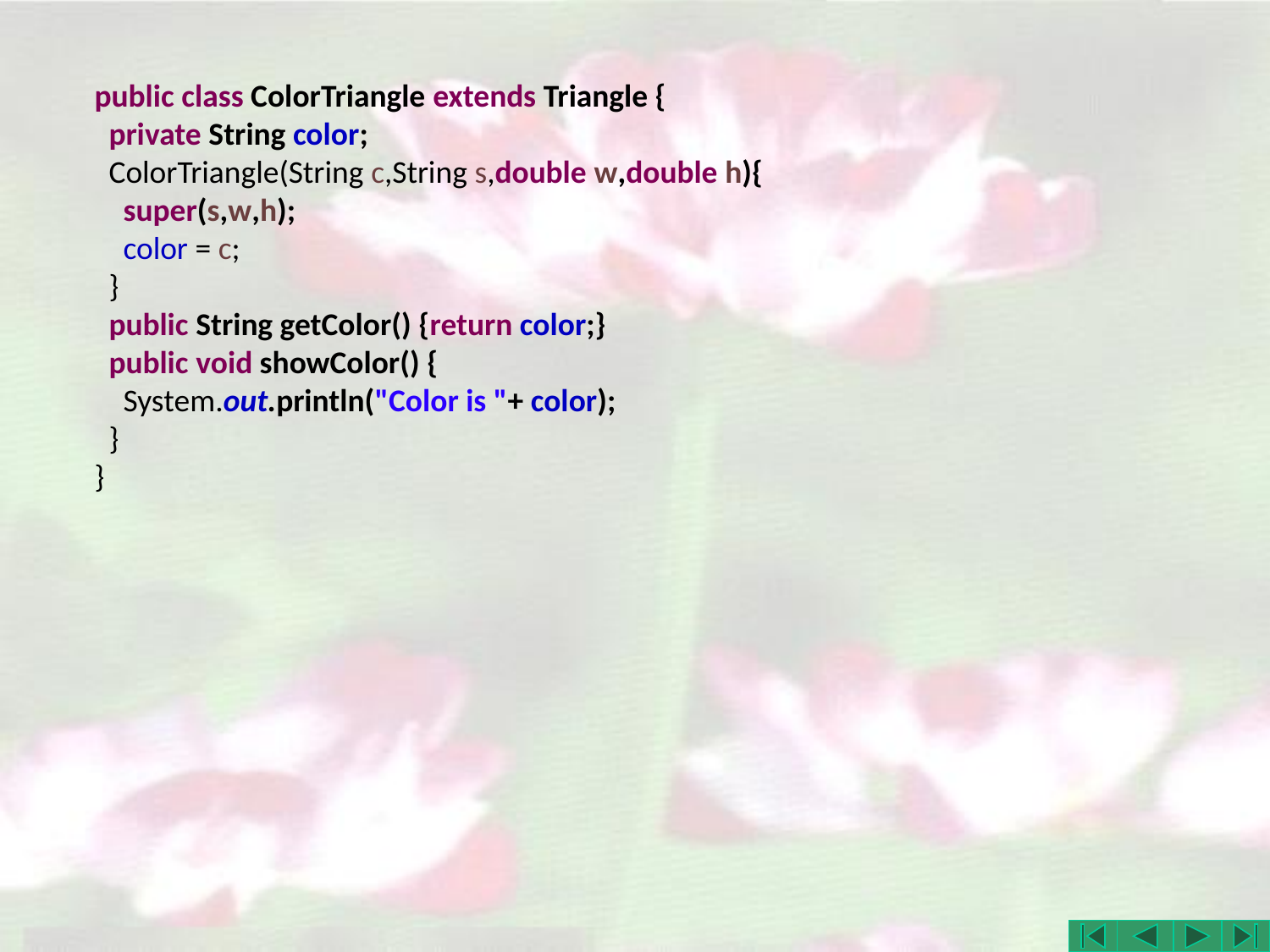

public class ColorTriangle extends Triangle {
  private String color;
  ColorTriangle(String c,String s,double w,double h){
    super(s,w,h);
    color = c;
  }
  public String getColor() {return color;}
  public void showColor() {
    System.out.println("Color is "+ color);
  }
}